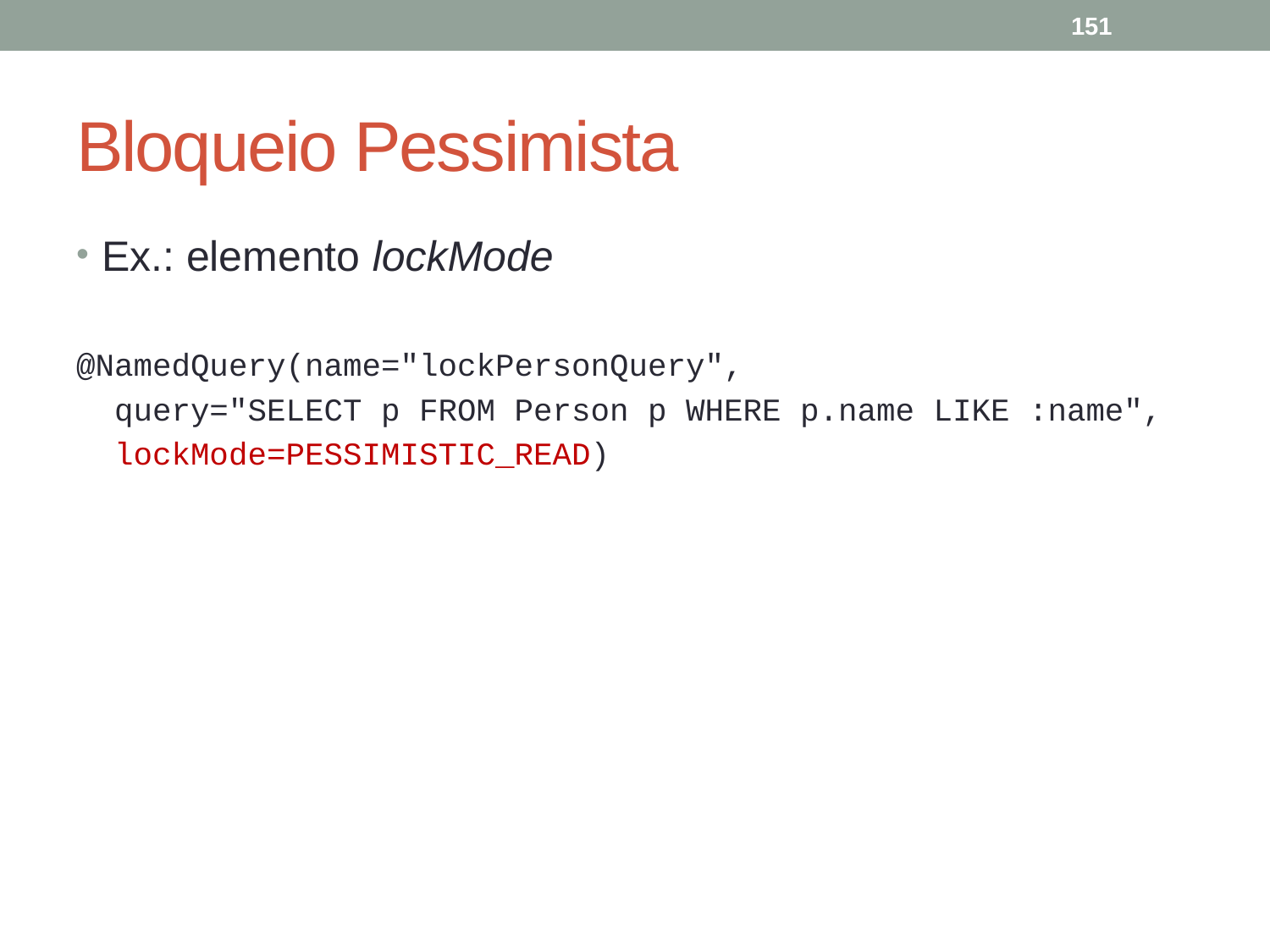

151
# Bloqueio Pessimista
Ex.: elemento lockMode

@NamedQuery(name="lockPersonQuery",
  query="SELECT p FROM Person p WHERE p.name LIKE :name",
  lockMode=PESSIMISTIC_READ)